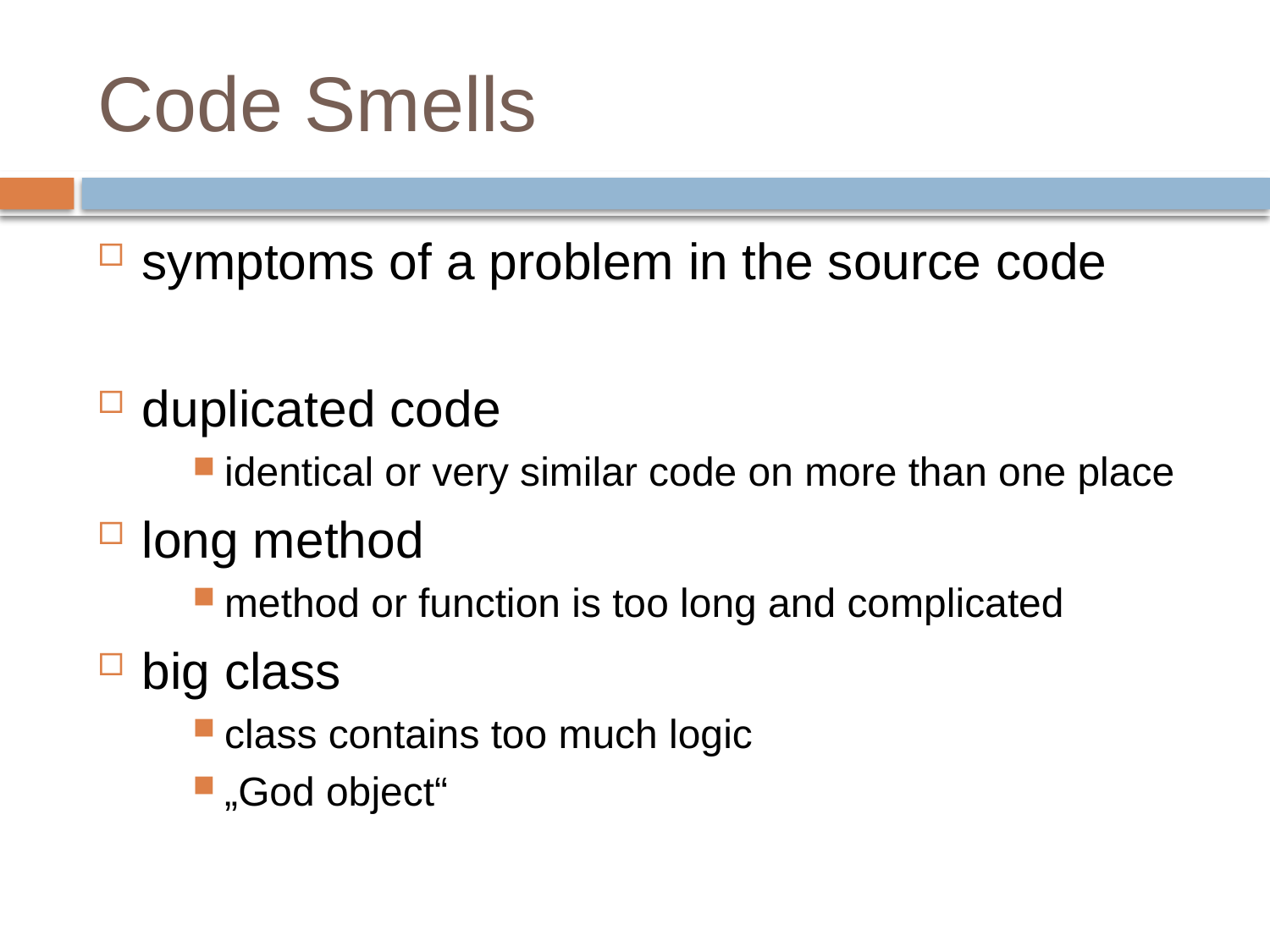

# Code Smells
symptoms of a problem in the source code

duplicated code
identical or very similar code on more than one place
long method
method or function is too long and complicated
big class
class contains too much logic
„God object“